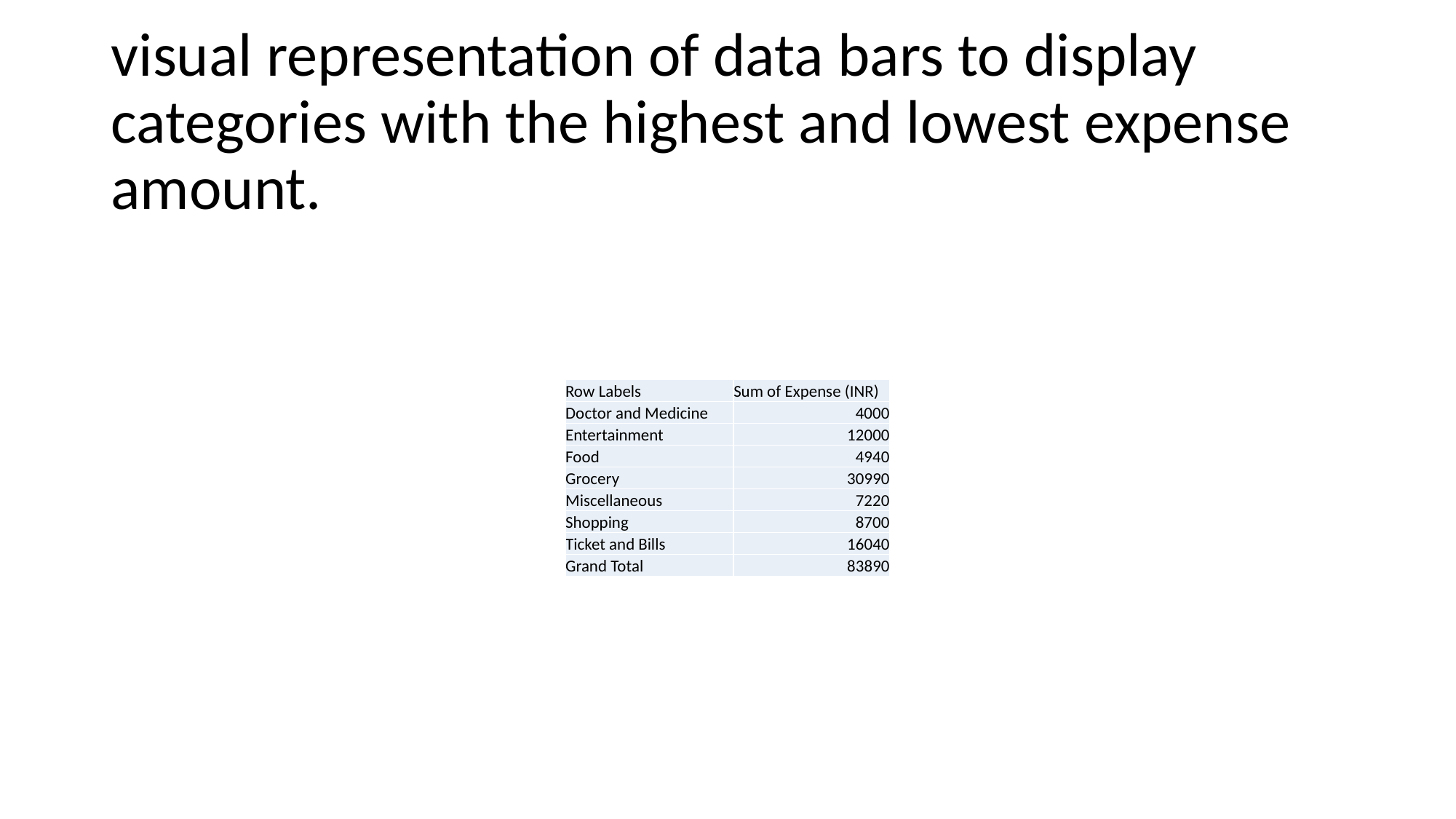

# visual representation of data bars to display categories with the highest and lowest expense amount.
| Row Labels | Sum of Expense (INR) |
| --- | --- |
| Doctor and Medicine | 4000 |
| Entertainment | 12000 |
| Food | 4940 |
| Grocery | 30990 |
| Miscellaneous | 7220 |
| Shopping | 8700 |
| Ticket and Bills | 16040 |
| Grand Total | 83890 |